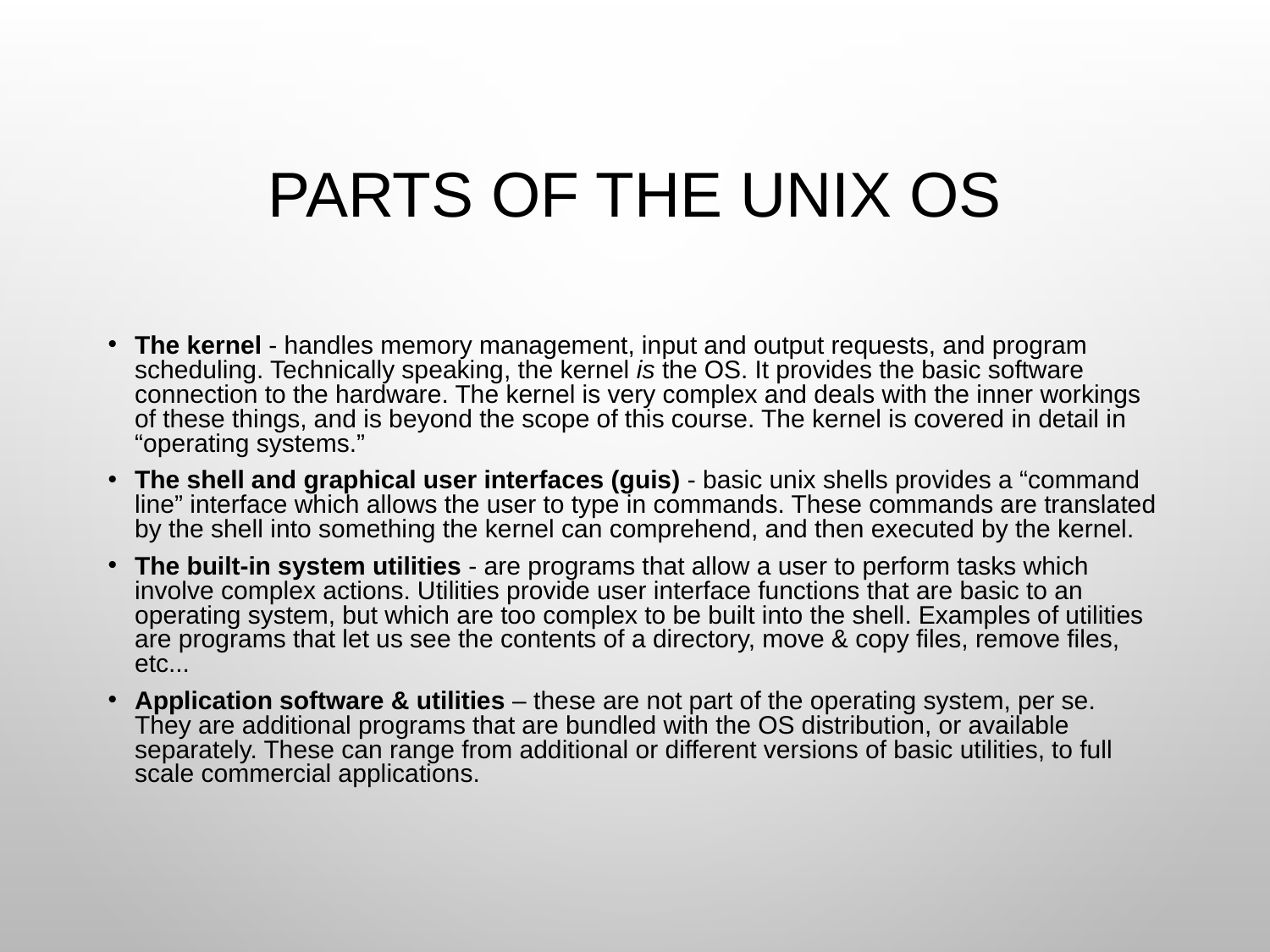

# Parts of the UNIX OS
The kernel - handles memory management, input and output requests, and program scheduling. Technically speaking, the kernel is the OS. It provides the basic software connection to the hardware. The kernel is very complex and deals with the inner workings of these things, and is beyond the scope of this course. The kernel is covered in detail in “operating systems.”
The shell and graphical user interfaces (guis) - basic unix shells provides a “command line” interface which allows the user to type in commands. These commands are translated by the shell into something the kernel can comprehend, and then executed by the kernel.
The built-in system utilities - are programs that allow a user to perform tasks which involve complex actions. Utilities provide user interface functions that are basic to an operating system, but which are too complex to be built into the shell. Examples of utilities are programs that let us see the contents of a directory, move & copy files, remove files, etc...
Application software & utilities – these are not part of the operating system, per se.  They are additional programs that are bundled with the OS distribution, or available separately. These can range from additional or different versions of basic utilities, to full scale commercial applications.